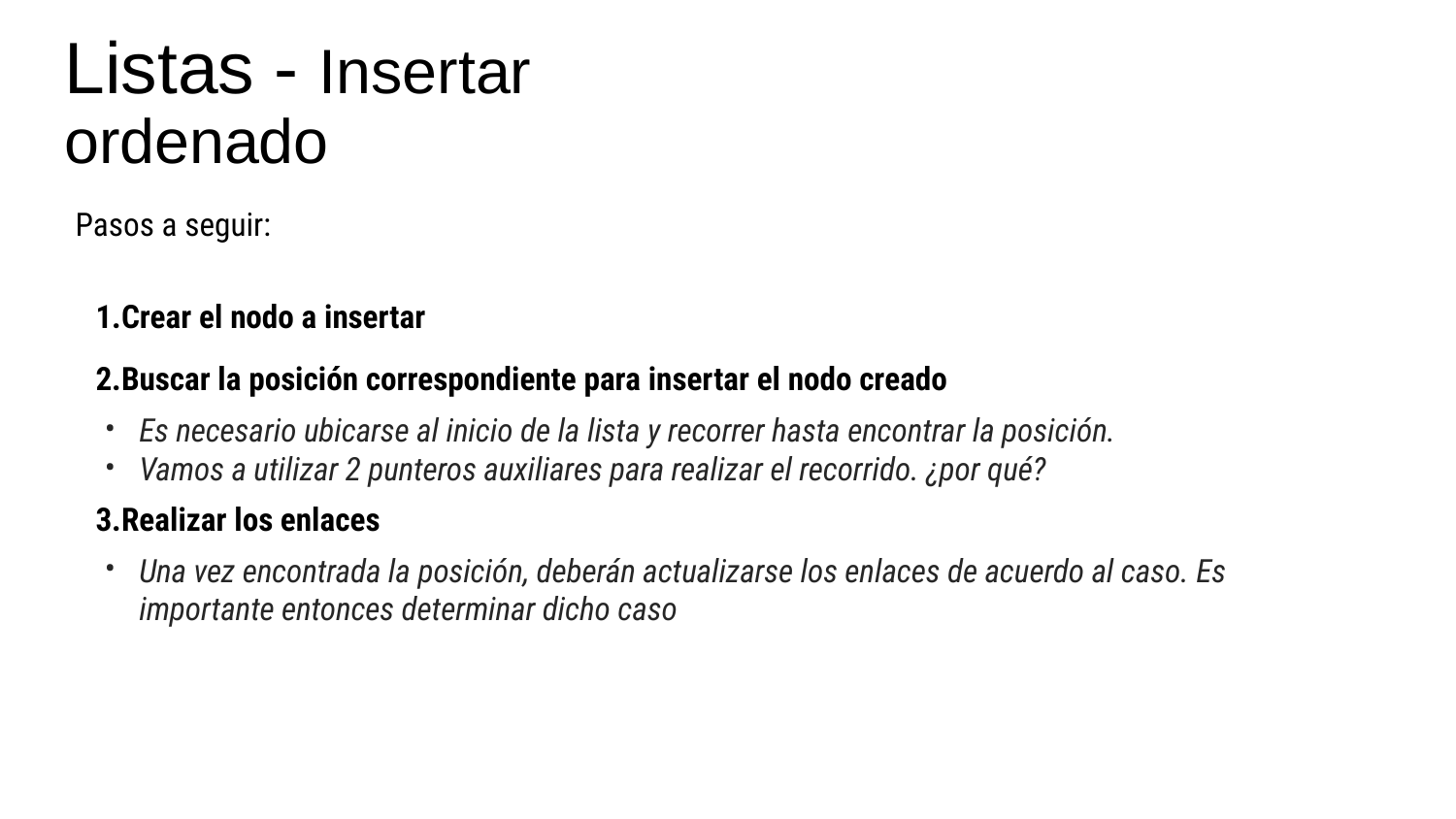

Listas - Insertar ordenado
Pasos a seguir:

Crear el nodo a insertar
Buscar la posición correspondiente para insertar el nodo creado
Es necesario ubicarse al inicio de la lista y recorrer hasta encontrar la posición.
Vamos a utilizar 2 punteros auxiliares para realizar el recorrido. ¿por qué?
Realizar los enlaces
Una vez encontrada la posición, deberán actualizarse los enlaces de acuerdo al caso. Es importante entonces determinar dicho caso